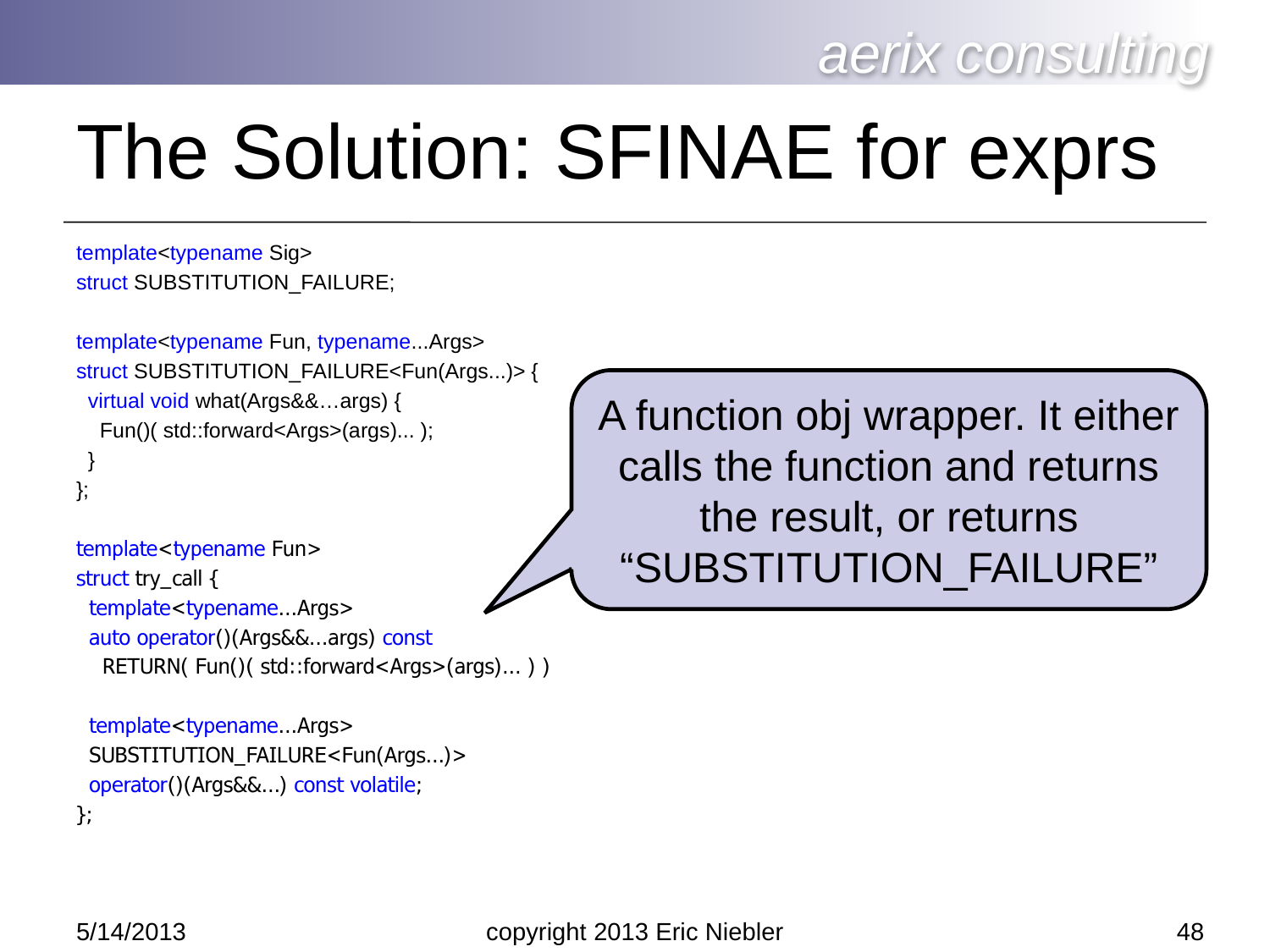

# The Solution: SFINAE for exprs
template<typename Sig>
struct SUBSTITUTION_FAILURE;

template<typename Fun, typename...Args>
struct SUBSTITUTION_FAILURE<Fun(Args...)> {
  virtual void what(Args&&…args) {
    Fun()( std::forward<Args>(args)... );
  }
};

template<typename Fun>
struct try_call {
  template<typename...Args>
  auto operator()(Args&&...args) const
    RETURN( Fun()( std::forward<Args>(args)... ) )

  template<typename...Args>
  SUBSTITUTION_FAILURE<Fun(Args...)>
  operator()(Args&&...) const volatile;
};
A function obj wrapper. It either calls the function and returns the result, or returns “SUBSTITUTION_FAILURE”
48
5/14/2013
copyright 2013 Eric Niebler